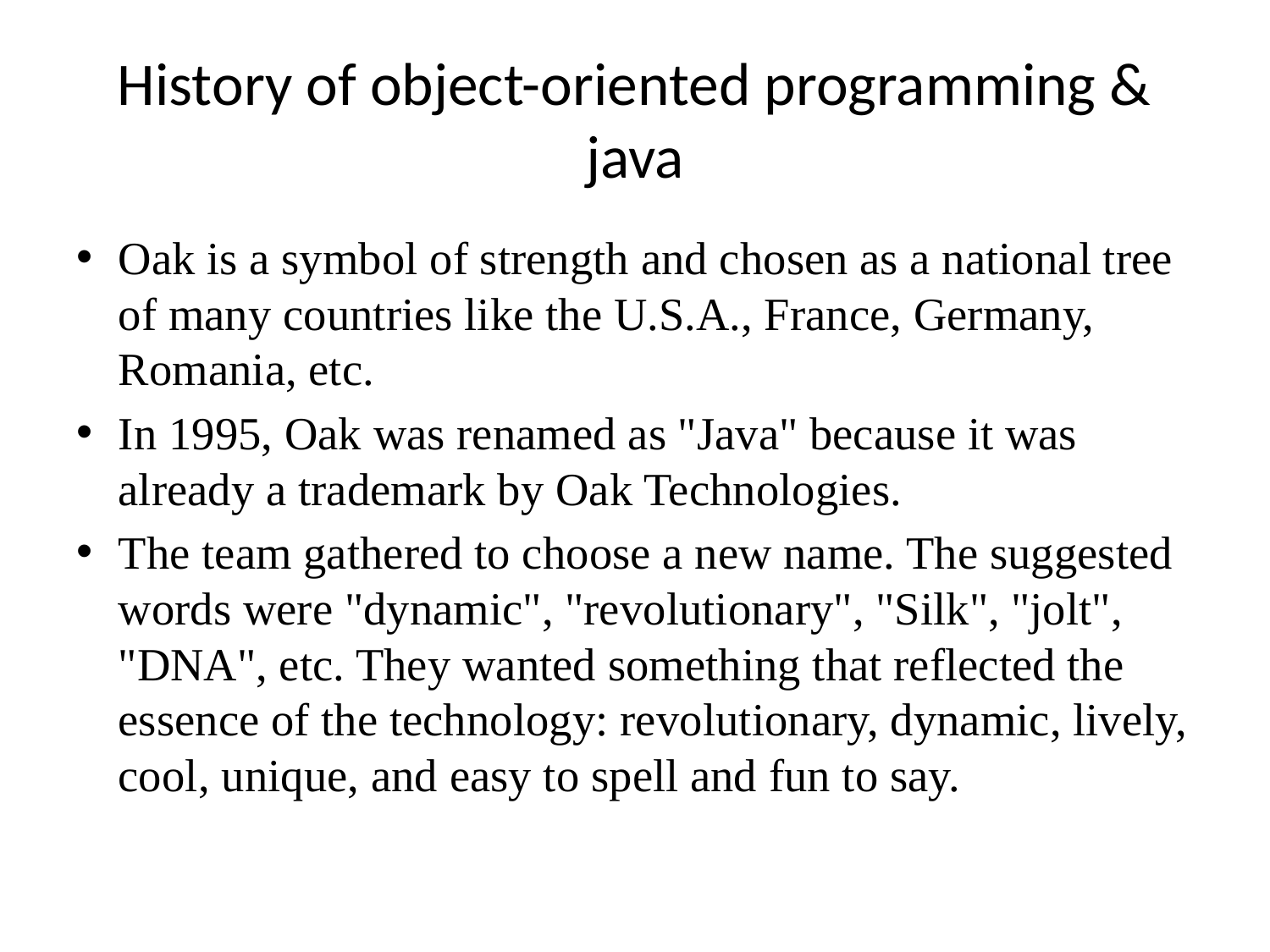

# History of object-oriented programming & java
Oak is a symbol of strength and chosen as a national tree of many countries like the U.S.A., France, Germany, Romania, etc.
In 1995, Oak was renamed as "Java" because it was already a trademark by Oak Technologies.
The team gathered to choose a new name. The suggested words were "dynamic", "revolutionary", "Silk", "jolt", "DNA", etc. They wanted something that reflected the essence of the technology: revolutionary, dynamic, lively, cool, unique, and easy to spell and fun to say.